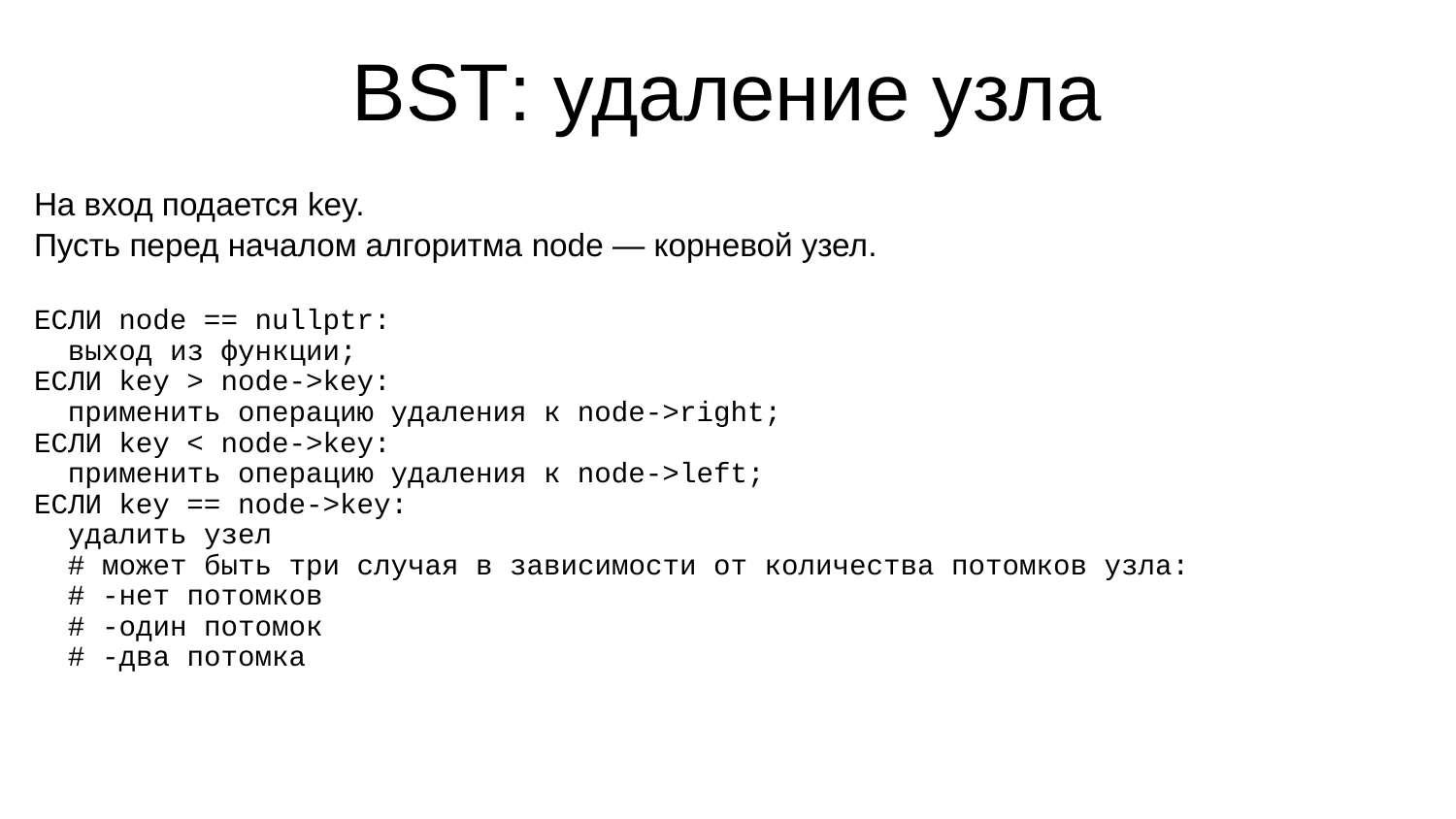

# BST: удаление узла
На вход подается key.
Пусть перед началом алгоритма node — корневой узел.

ЕСЛИ node == nullptr:
  выход из функции;
ЕСЛИ key > node->key:
  применить операцию удаления к node->right;
ЕСЛИ key < node->key:
  применить операцию удаления к node->left;
ЕСЛИ key == node->key:
  удалить узел
  # может быть три случая в зависимости от количества потомков узла:
  # -нет потомков
  # -один потомок
  # -два потомка